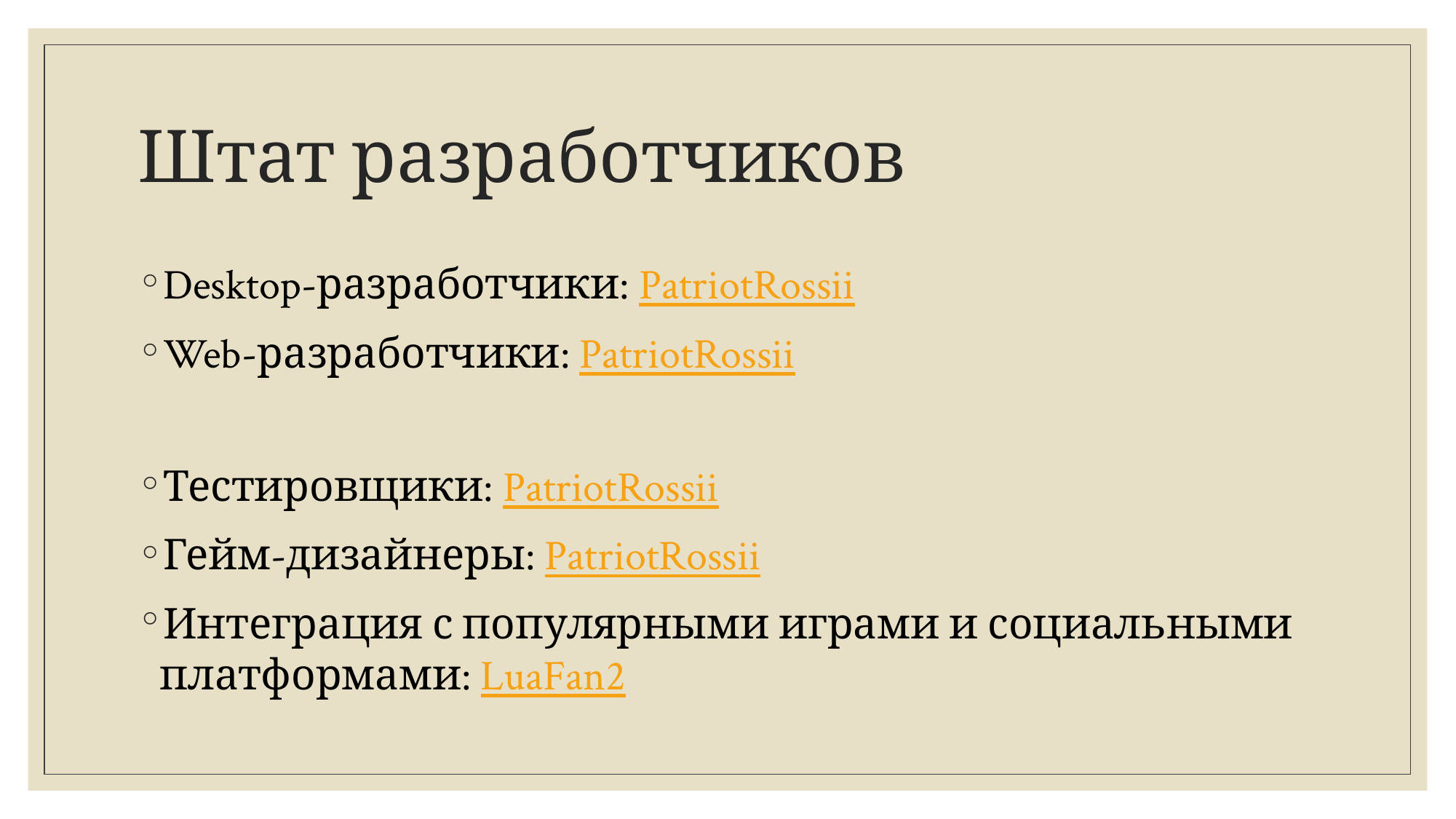

# Штат разработчиков
Desktop-разработчики: PatriotRossii
Web-разработчики: PatriotRossii

Тестировщики: PatriotRossii
Гейм-дизайнеры: PatriotRossii
Интеграция с популярными играми и социальными платформами: LuaFan2